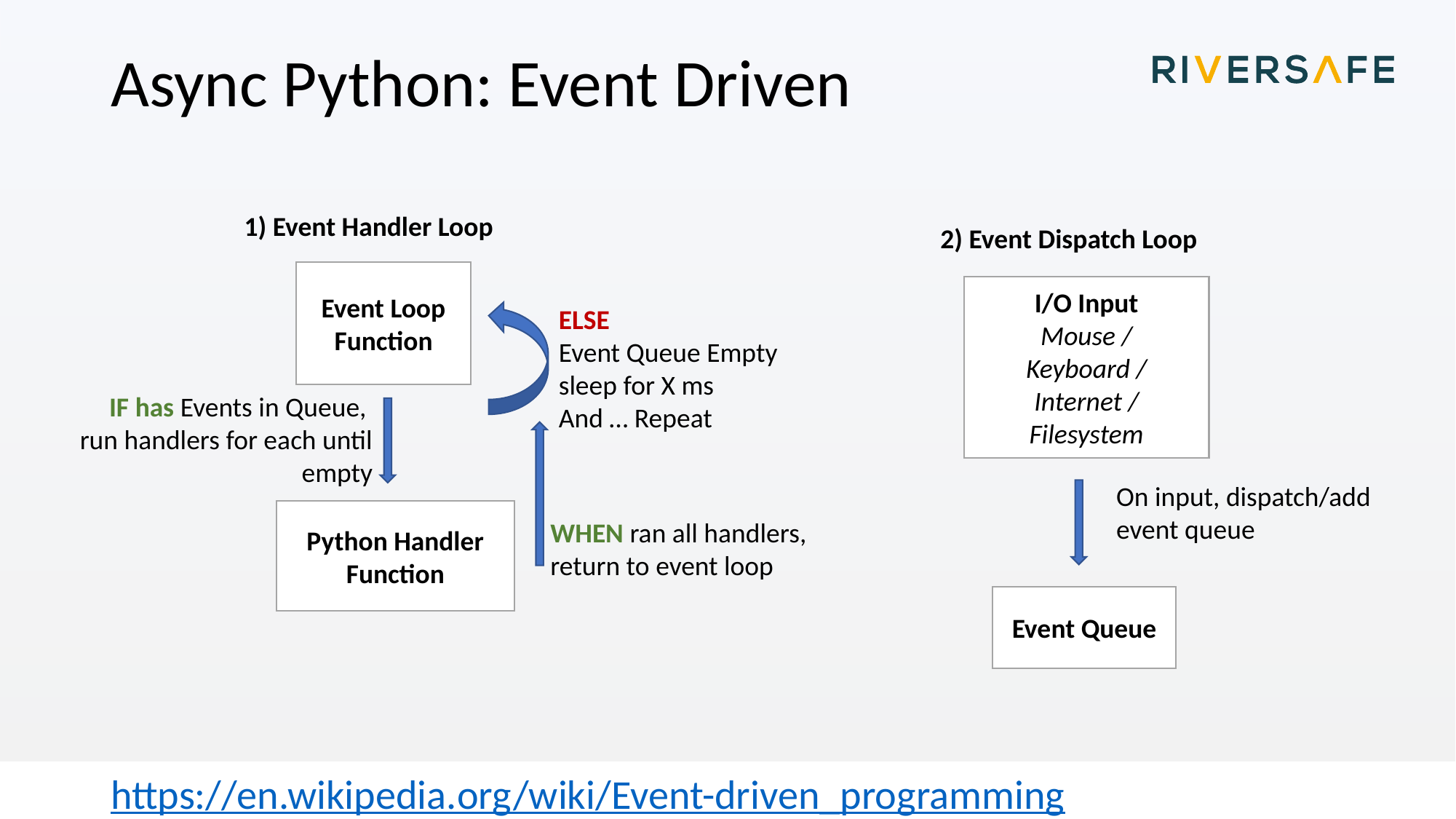

# Async Python: Event Driven
1) Event Handler Loop

2) Event Dispatch Loop

Event Loop
Function
I/O Input
Mouse /
Keyboard /
Internet /
Filesystem
ELSE
Event Queue Empty sleep for X ms
And … Repeat

IF has Events in Queue,
run handlers for each until empty

On input, dispatch/add event queue

Python Handler
Function
WHEN ran all handlers, return to event loop

Event Queue

https://en.wikipedia.org/wiki/Event-driven_programming